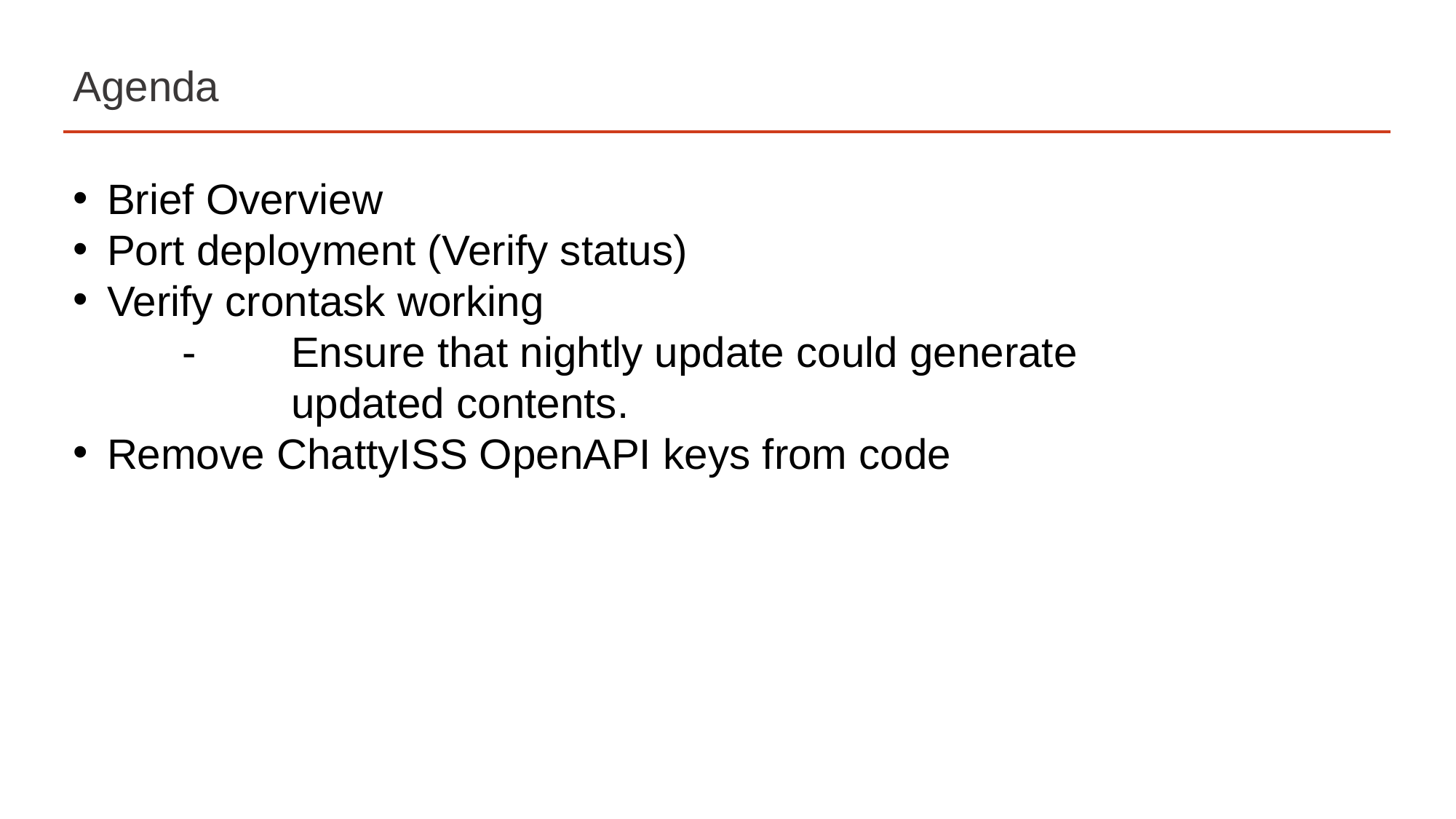

# Agenda
Brief Overview
Port deployment (Verify status)
Verify crontask working
	- 	Ensure that nightly update could generate
		updated contents.
Remove ChattyISS OpenAPI keys from code